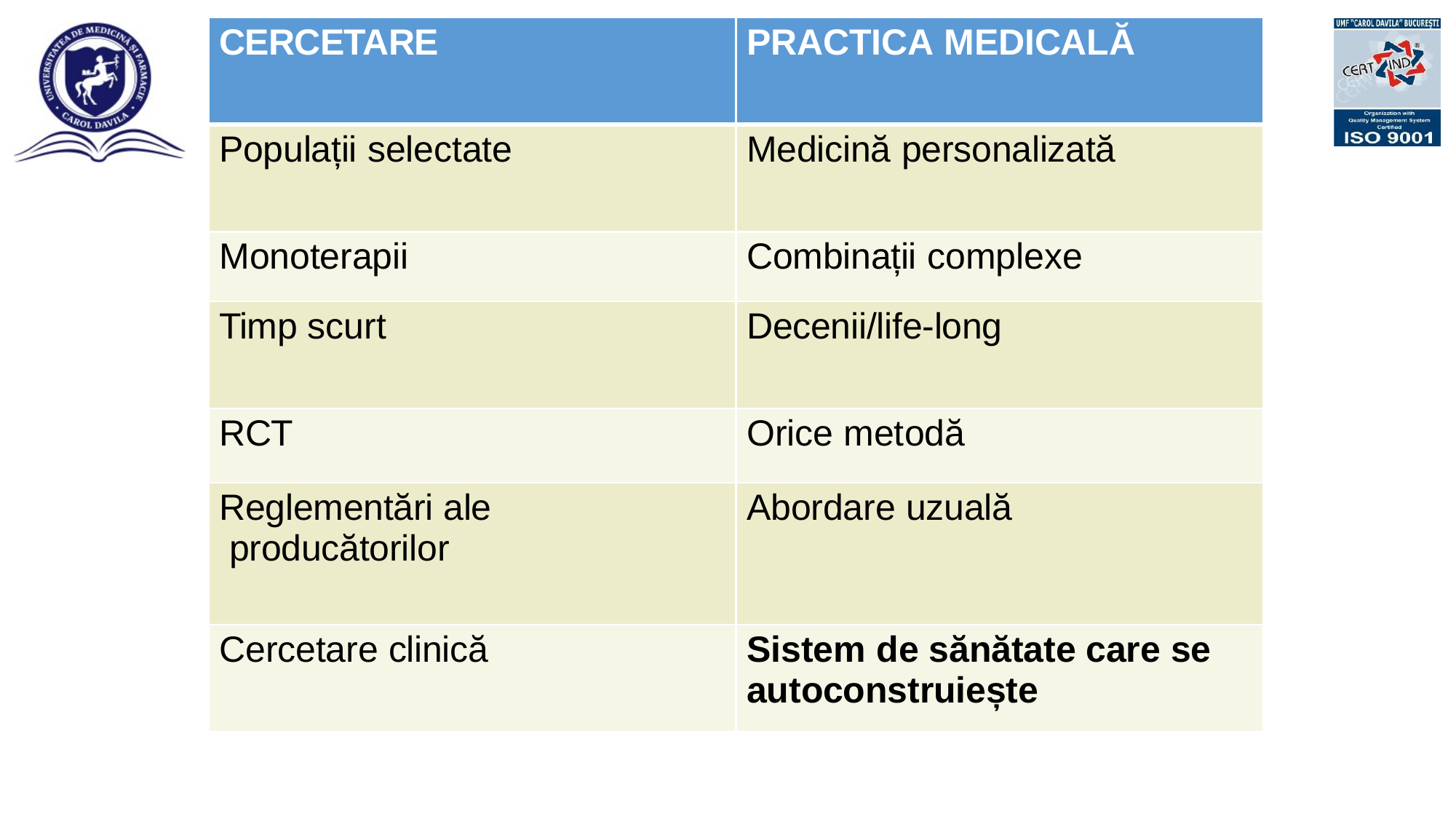

| CERCETARE | PRACTICA MEDICALĂ |
| --- | --- |
| Populații selectate | Medicină personalizată |
| Monoterapii | Combinații complexe |
| Timp scurt | Decenii/life-long |
| RCT | Orice metodă |
| Reglementări ale producătorilor | Abordare uzuală |
| Cercetare clinică | Sistem de sănătate care se autoconstruiește |